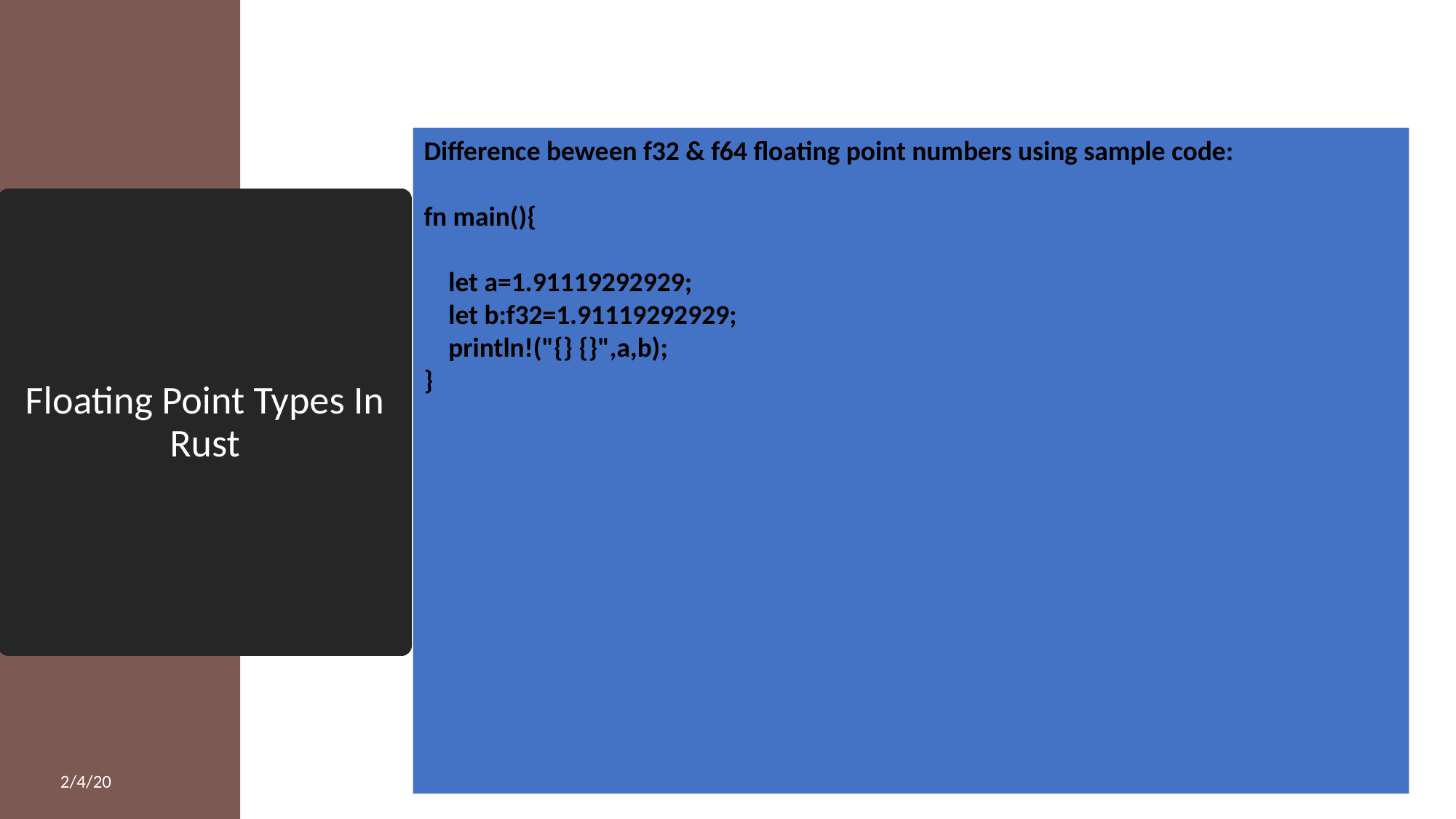

Difference beween f32 & f64 floating point numbers using sample code:

fn main(){

    let a=1.91119292929;
    let b:f32=1.91119292929;
    println!("{} {}",a,b);
}

# Floating Point Types In Rust
2/4/20
TOTAL TECHNOLOGY
4